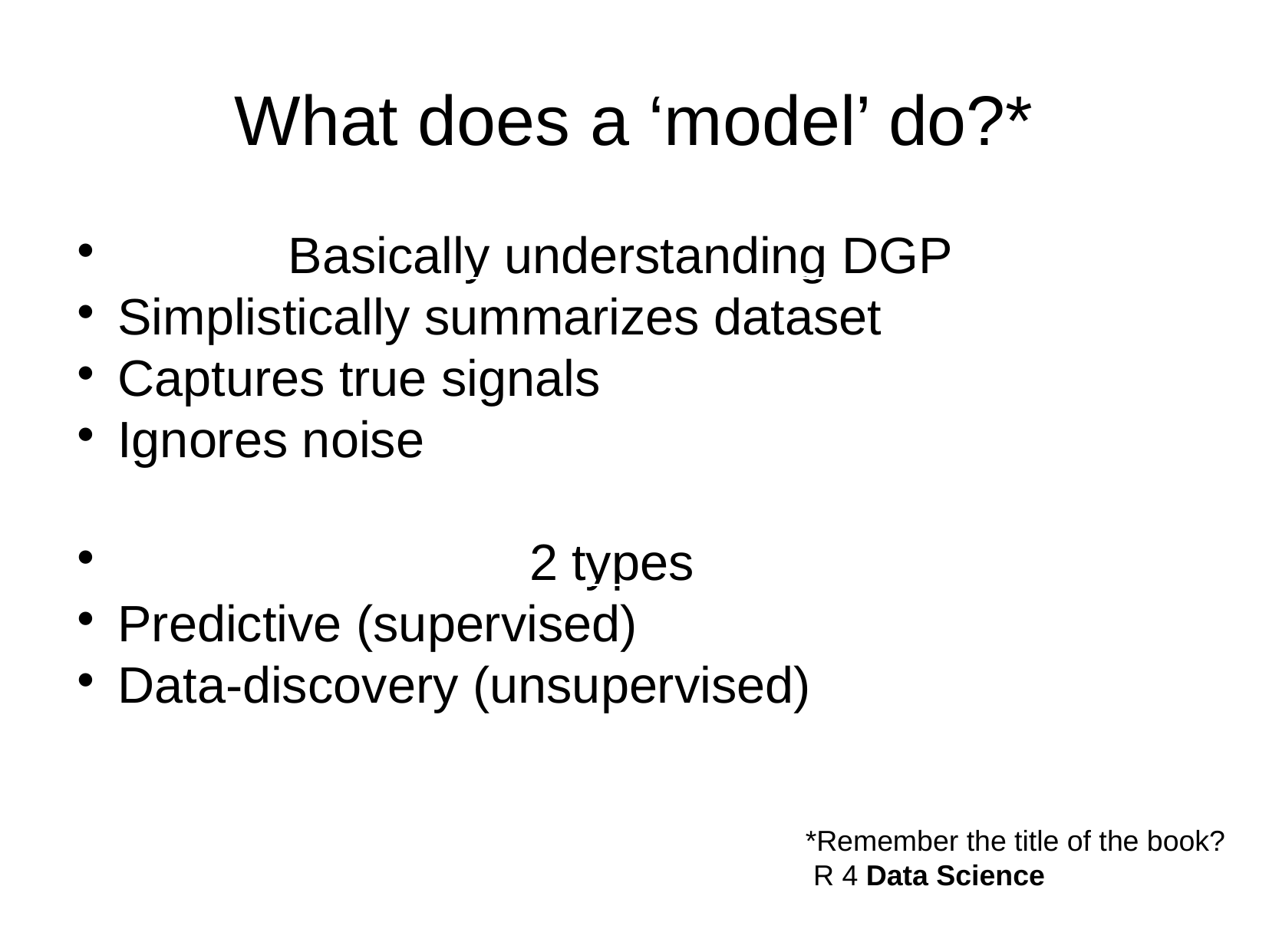

What does a ‘model’ do?*
            Basically understanding DGP
Simplistically summarizes dataset
Captures true signals
Ignores noise

                             2 types
Predictive (supervised)
Data-discovery (unsupervised)
*Remember the title of the book?
 R 4 Data Science